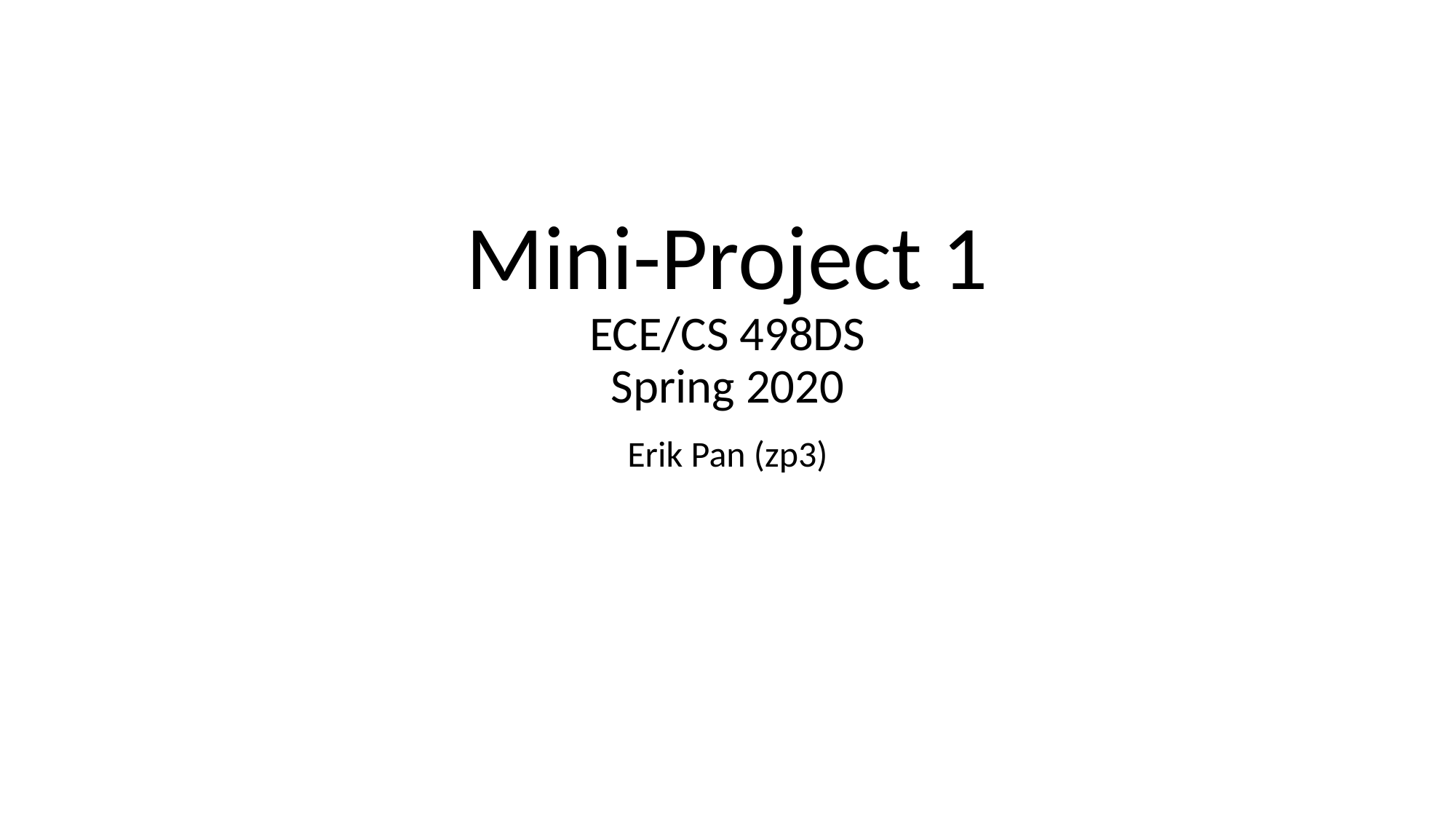

# Mini-Project 1 ECE/CS 498DS Spring 2020
Erik Pan (zp3)